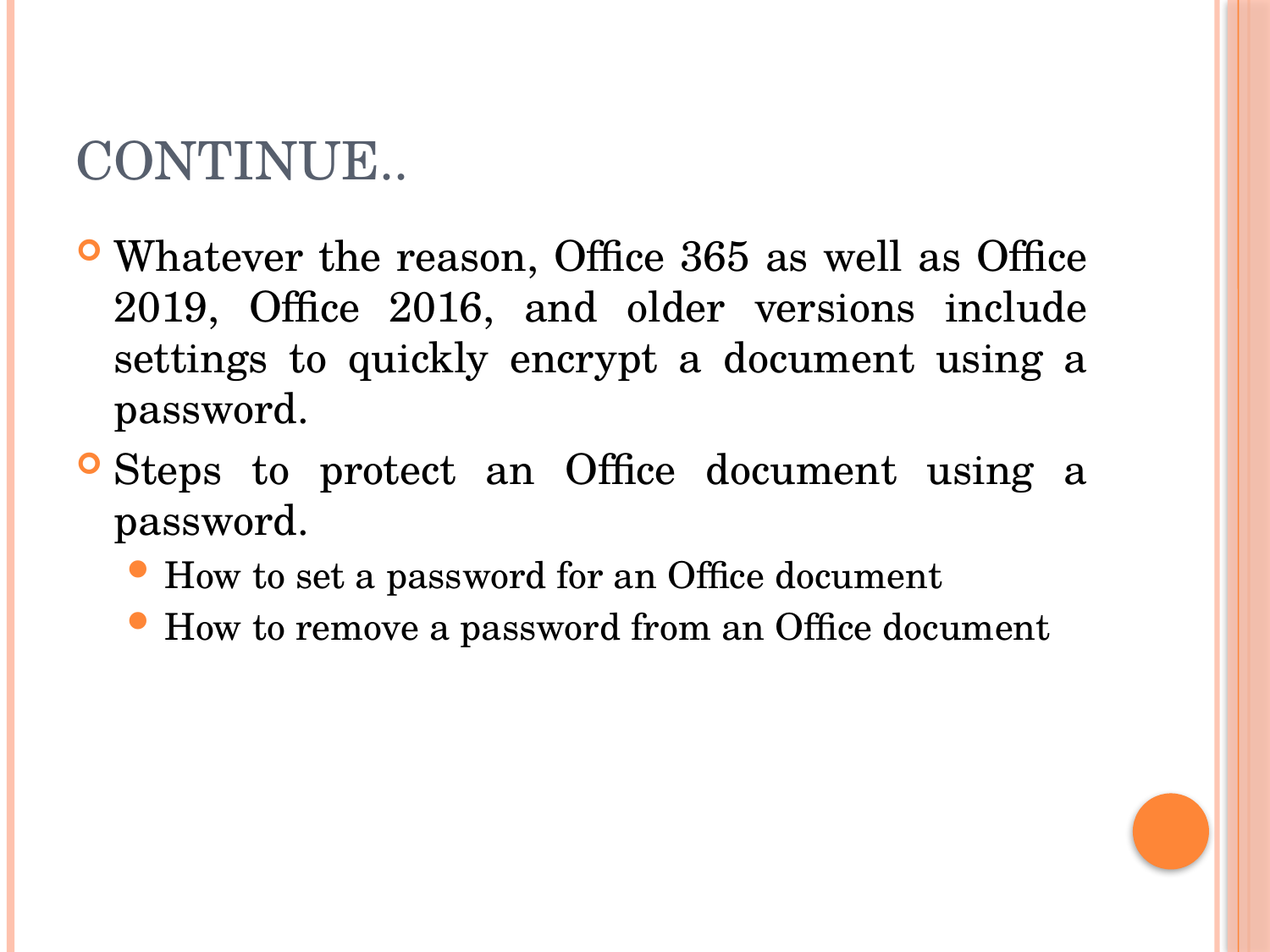

# Continue..
Whatever the reason, Office 365 as well as Office 2019, Office 2016, and older versions include settings to quickly encrypt a document using a password.
Steps to protect an Office document using a password.
How to set a password for an Office document
How to remove a password from an Office document